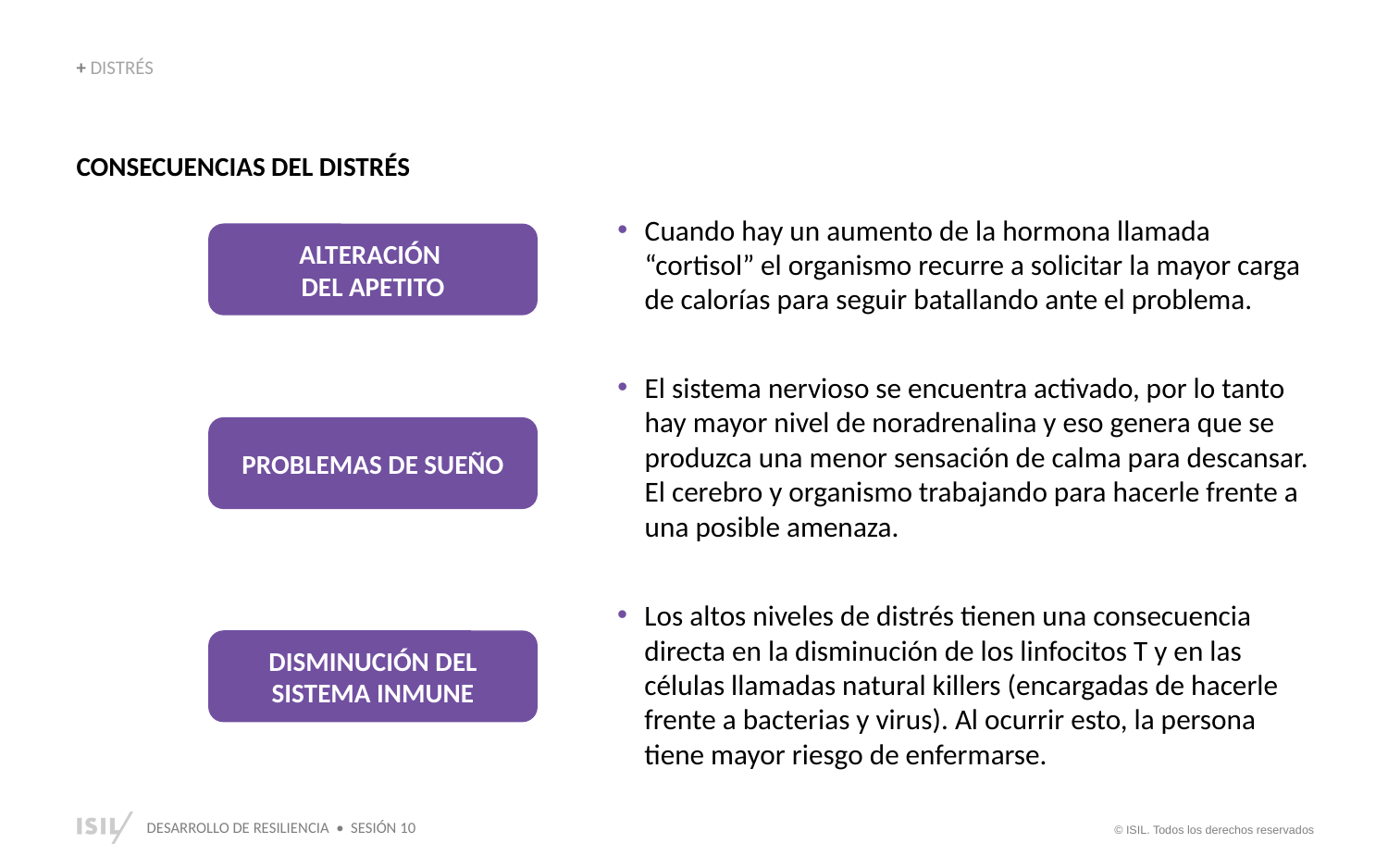

+ DISTRÉS
CONSECUENCIAS DEL DISTRÉS
Cuando hay un aumento de la hormona llamada “cortisol” el organismo recurre a solicitar la mayor carga de calorías para seguir batallando ante el problema.
ALTERACIÓN
DEL APETITO
El sistema nervioso se encuentra activado, por lo tanto hay mayor nivel de noradrenalina y eso genera que se produzca una menor sensación de calma para descansar. El cerebro y organismo trabajando para hacerle frente a una posible amenaza.
PROBLEMAS DE SUEÑO
Los altos niveles de distrés tienen una consecuencia directa en la disminución de los linfocitos T y en las células llamadas natural killers (encargadas de hacerle frente a bacterias y virus). Al ocurrir esto, la persona tiene mayor riesgo de enfermarse.
DISMINUCIÓN DEL SISTEMA INMUNE